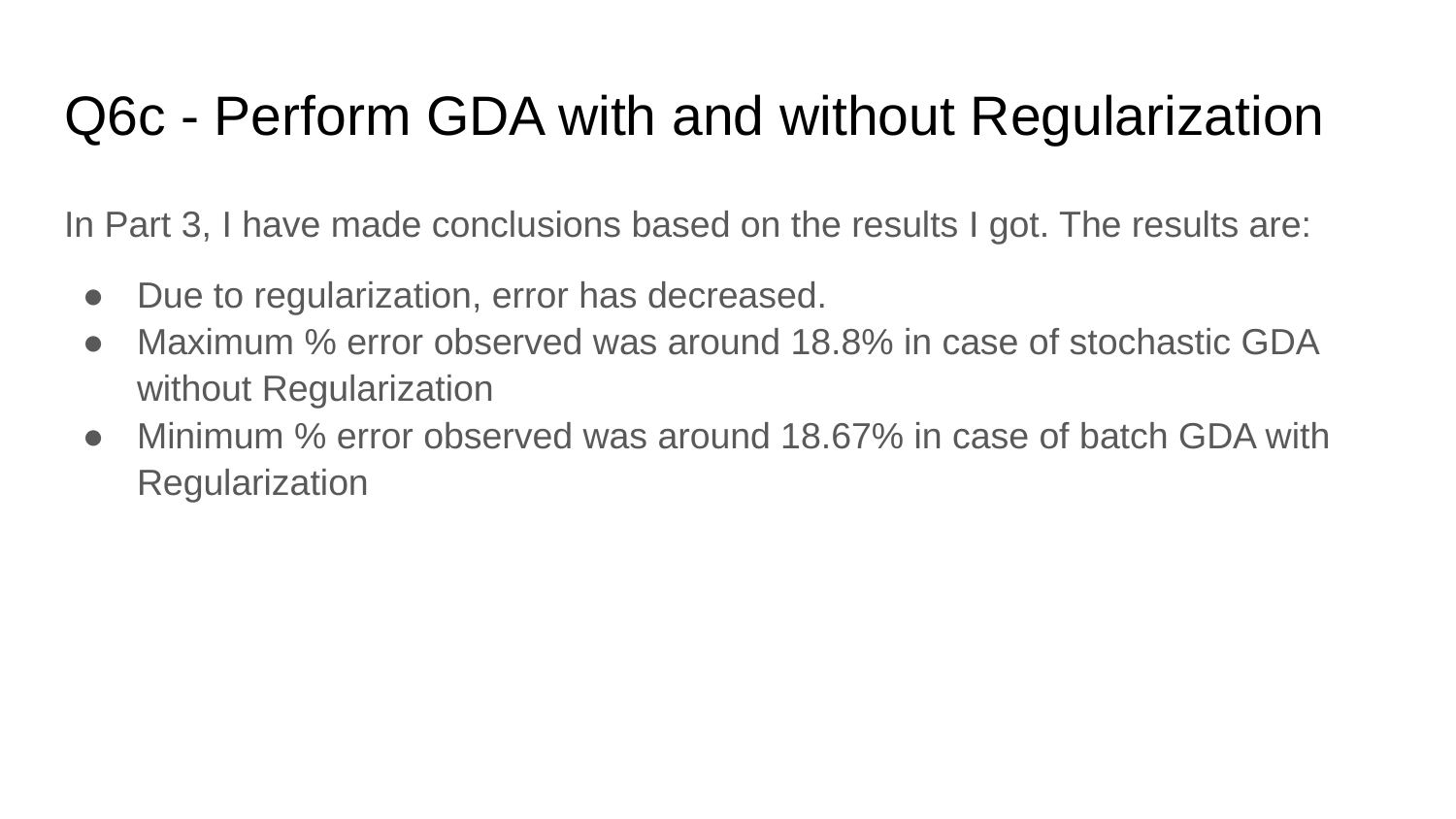

# Q6c - Perform GDA with and without Regularization

In Part 3, I have made conclusions based on the results I got. The results are:
Due to regularization, error has decreased.
Maximum % error observed was around 18.8% in case of stochastic GDA without Regularization
Minimum % error observed was around 18.67% in case of batch GDA with Regularization